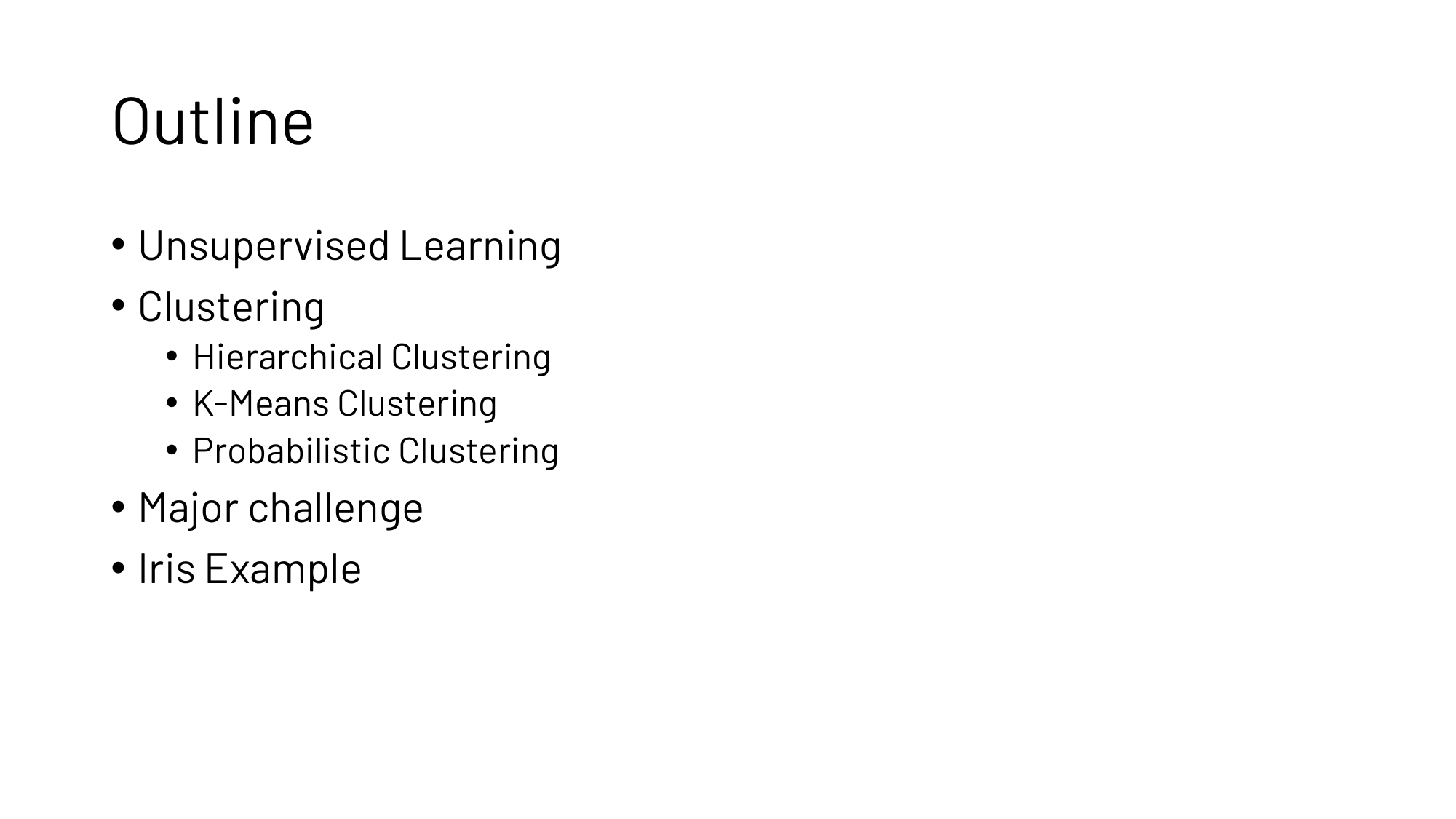

# Outline
Unsupervised Learning
Clustering
Hierarchical Clustering
K-Means Clustering
Probabilistic Clustering
Major challenge
Iris Example